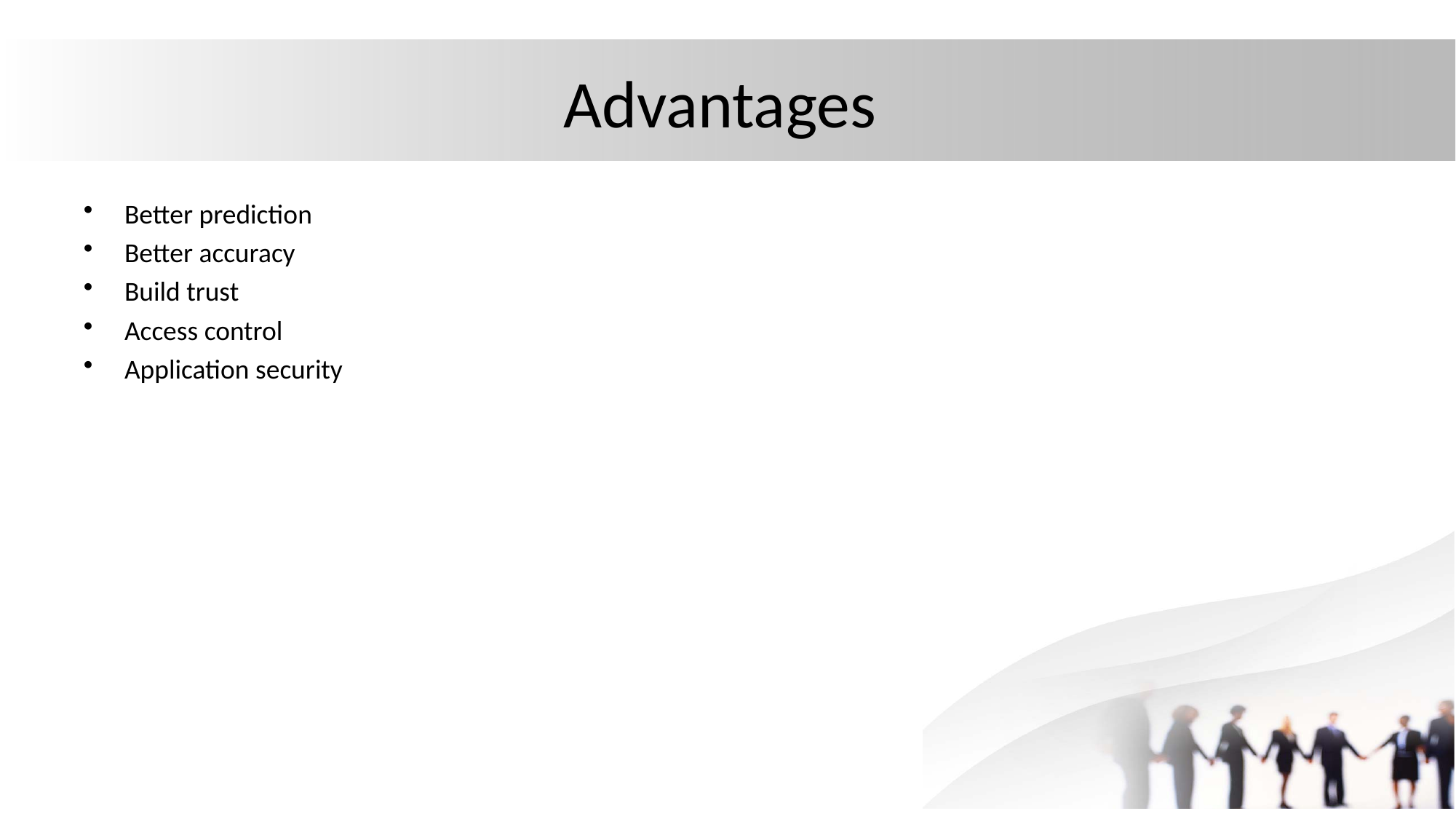

# Advantages
Better prediction
Better accuracy
Build trust
Access control
Application security